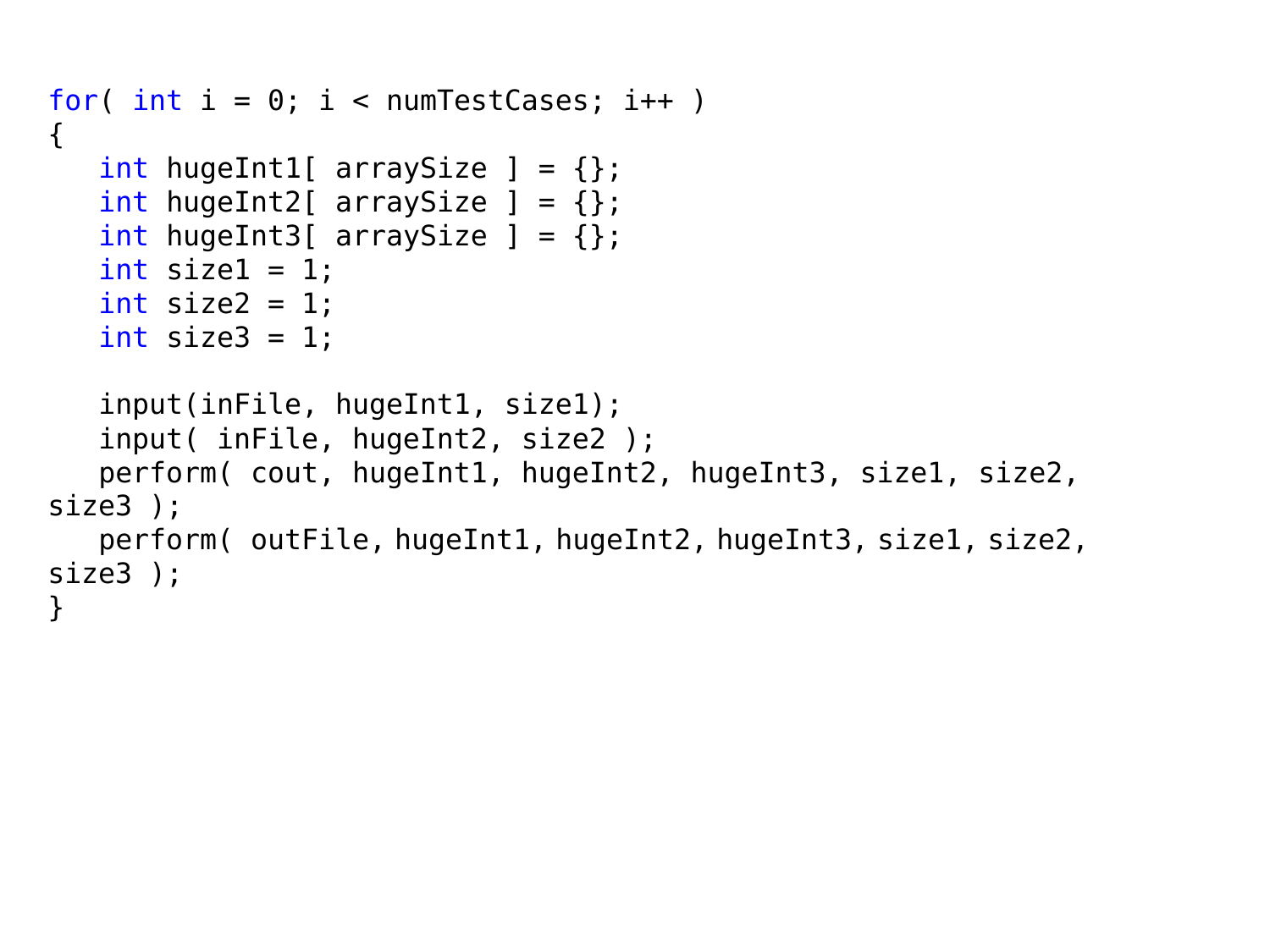

for( int i = 0; i < numTestCases; i++ )
{
   int hugeInt1[ arraySize ] = {};
   int hugeInt2[ arraySize ] = {};
   int hugeInt3[ arraySize ] = {};
   int size1 = 1;
   int size2 = 1;
   int size3 = 1;

   input(inFile, hugeInt1, size1);
   input( inFile, hugeInt2, size2 );
   perform( cout, hugeInt1, hugeInt2, hugeInt3, size1, size2, size3 );
   perform( outFile, hugeInt1, hugeInt2, hugeInt3, size1, size2, size3 );
}